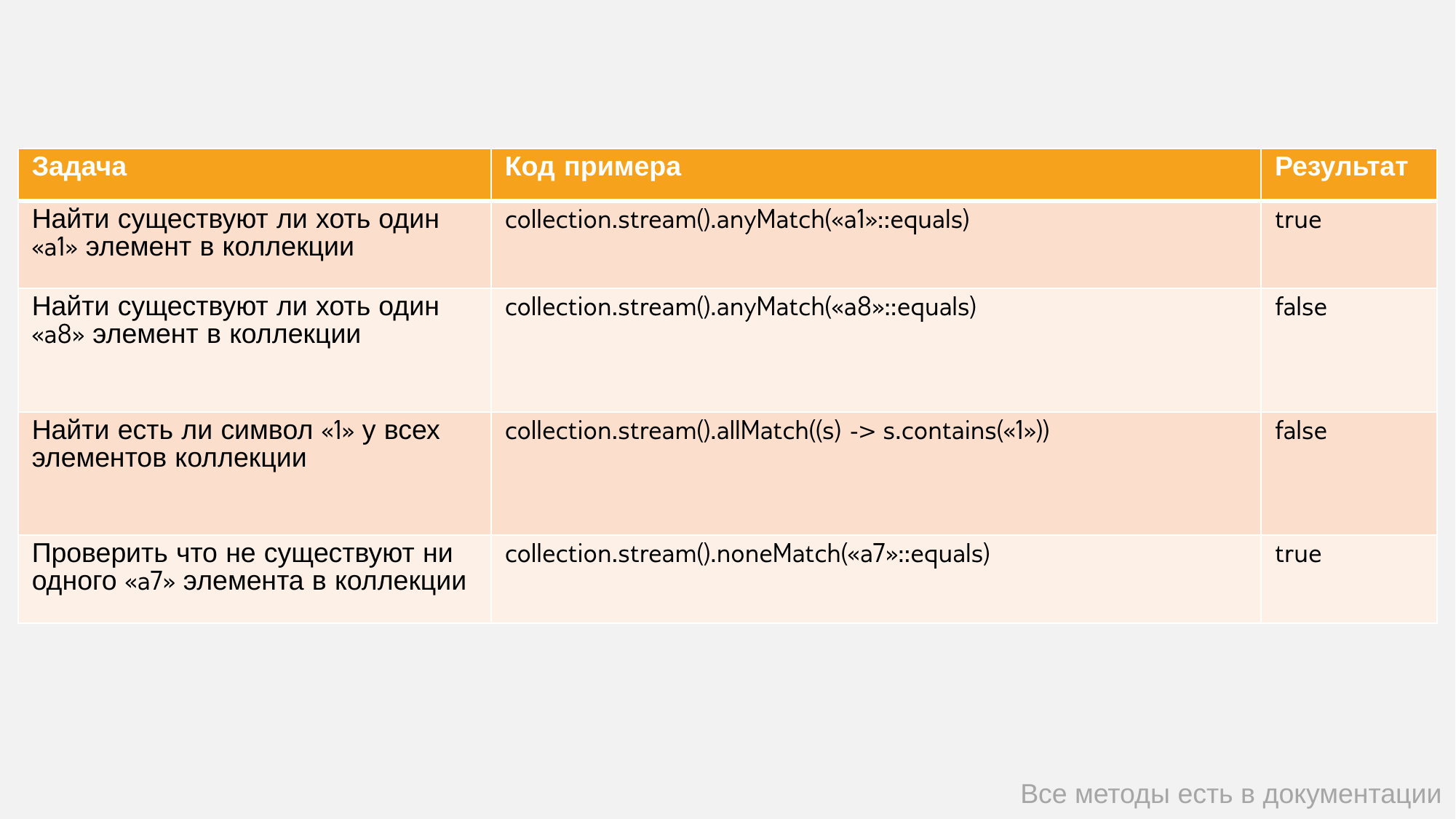

| Задача | Код примера | Результат |
| --- | --- | --- |
| Найти существуют ли хоть один «a1» элемент в коллекции | collection.stream().anyMatch(«a1»::equals) | true |
| Найти существуют ли хоть один «a8» элемент в коллекции | collection.stream().anyMatch(«a8»::equals) | false |
| Найти есть ли символ «1» у всех элементов коллекции | collection.stream().allMatch((s) -> s.contains(«1»)) | false |
| Проверить что не существуют ни одного «a7» элемента в коллекции | collection.stream().noneMatch(«a7»::equals) | true |
Все методы есть в документации